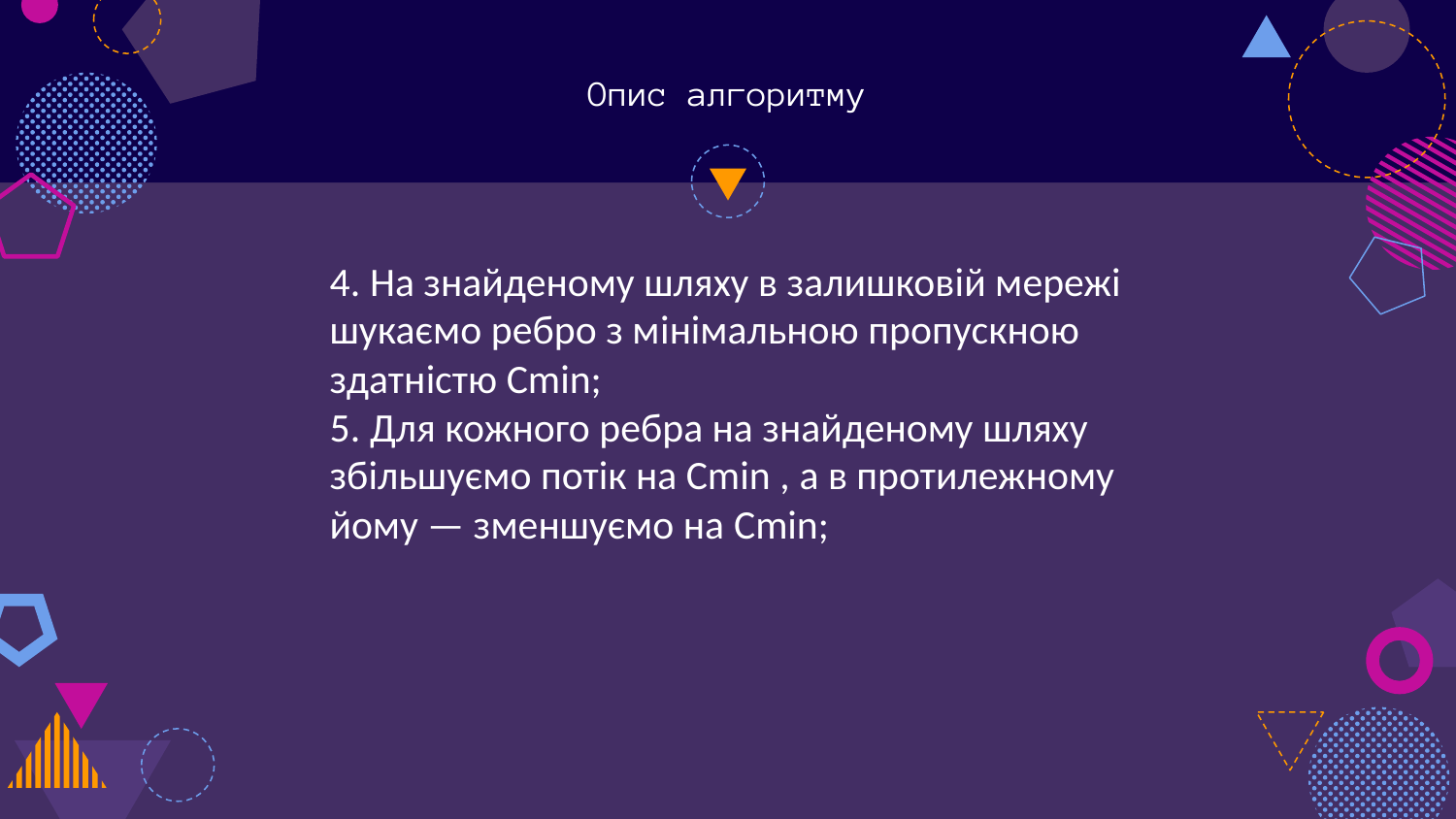

# Опис алгоритму
4. На знайденому шляху в залишковiй мережi шукаємо ребро з мiнiмальною пропускною здатнiстю Cmin;
5. Для кожного ребра на знайденому шляху збiльшуємо потiк на Cmin , а в протилежному йому — зменшуємо на Cmin;